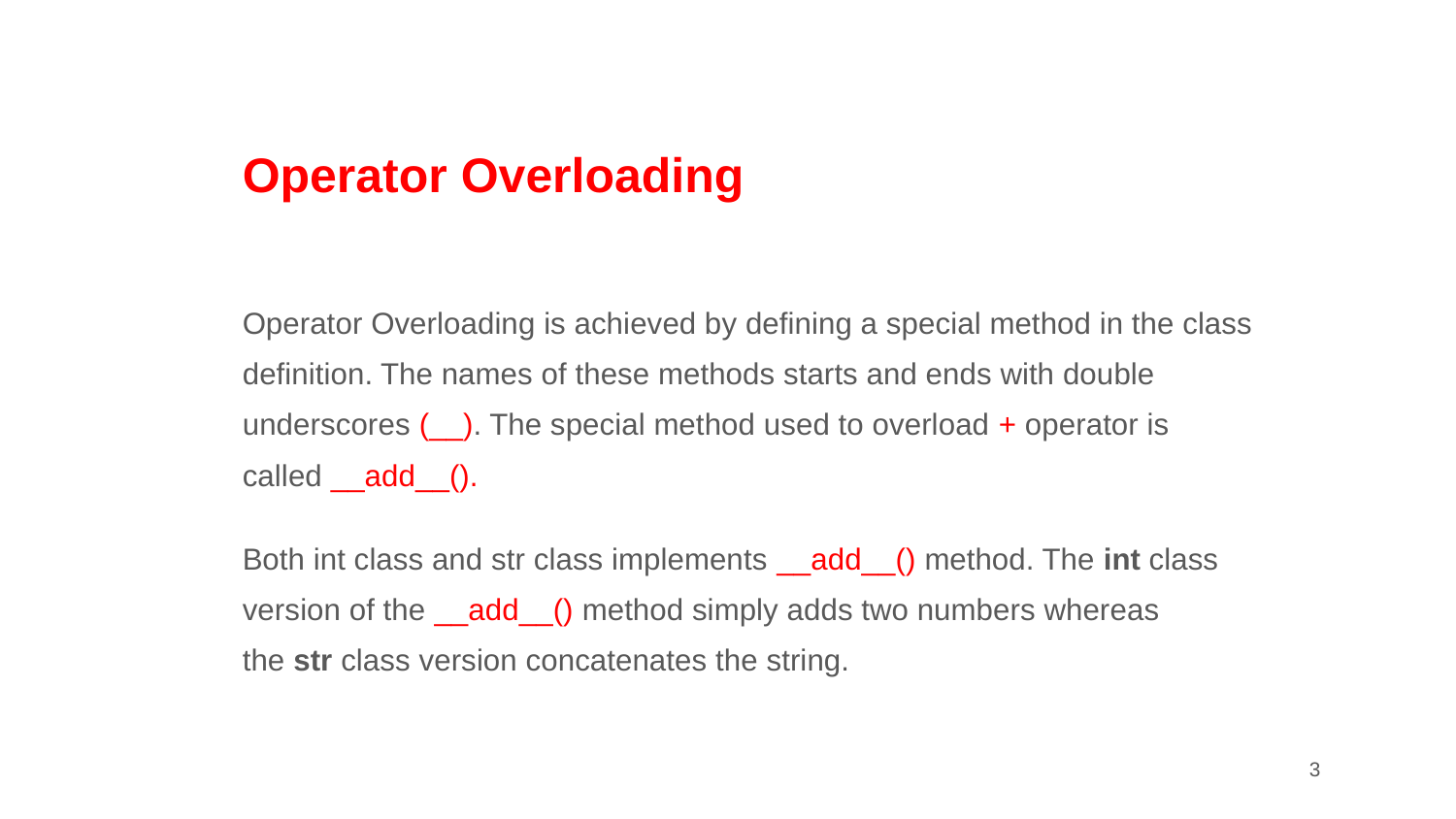

# Operator Overloading
Operator Overloading is achieved by defining a special method in the class definition. The names of these methods starts and ends with double underscores (__). The special method used to overload + operator is called __add__().
Both int class and str class implements __add__() method. The int class version of the __add__() method simply adds two numbers whereas the str class version concatenates the string.
3